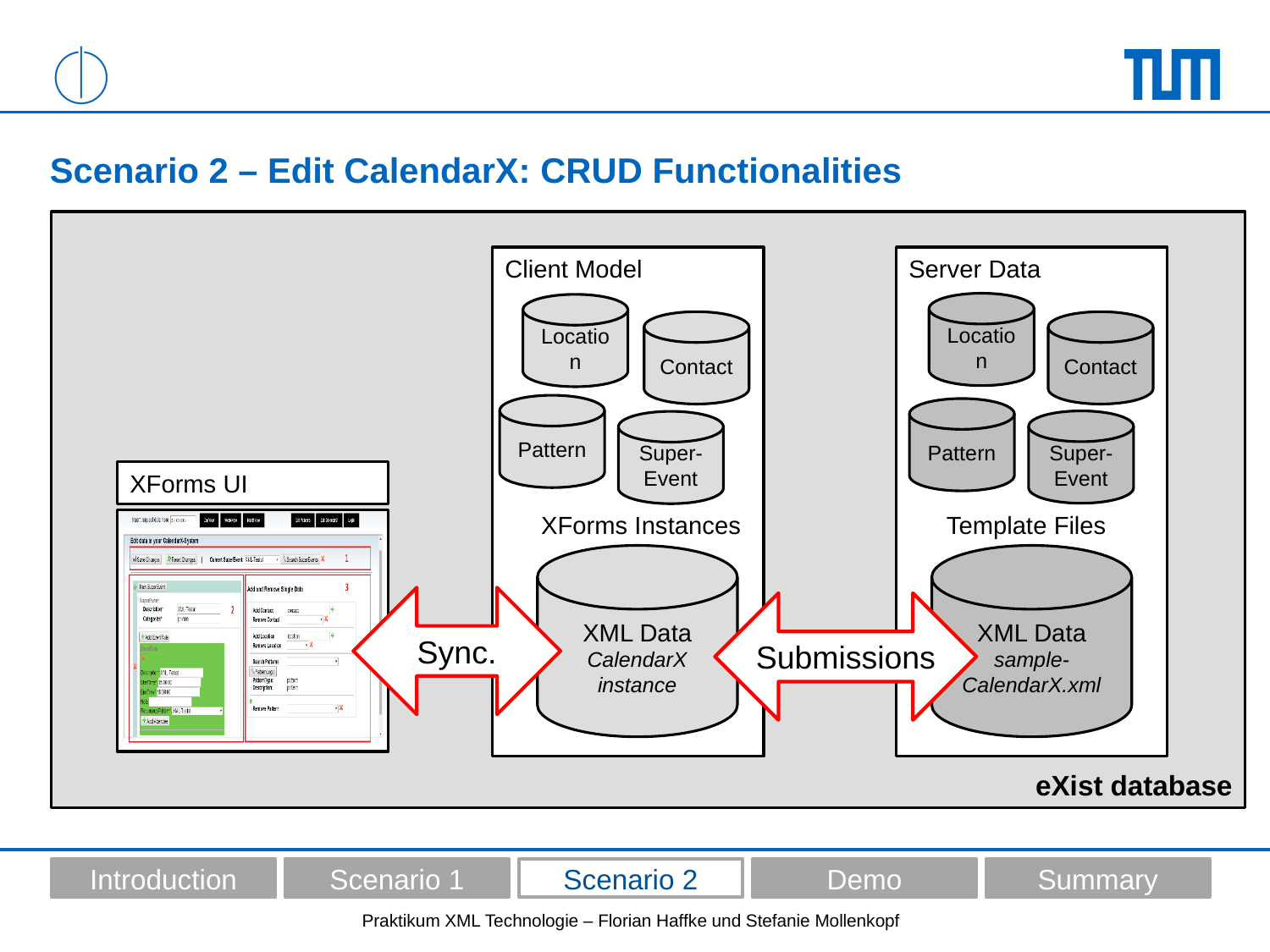

# Scenario 2 – Edit CalendarX: CRUD Functionalities
eXist database
Client Model
Location
Contact
Pattern
Super-Event
XML Data
CalendarX instance
XForms Instances
Server Data
Location
Contact
Pattern
Super-Event
Template Files
XML Data
sample-CalendarX.xml
XForms UI

Sync.
Submissions
Introduction
Scenario 1
Scenario 2
Demo
Summary
Praktikum XML Technologie – Florian Haffke und Stefanie Mollenkopf